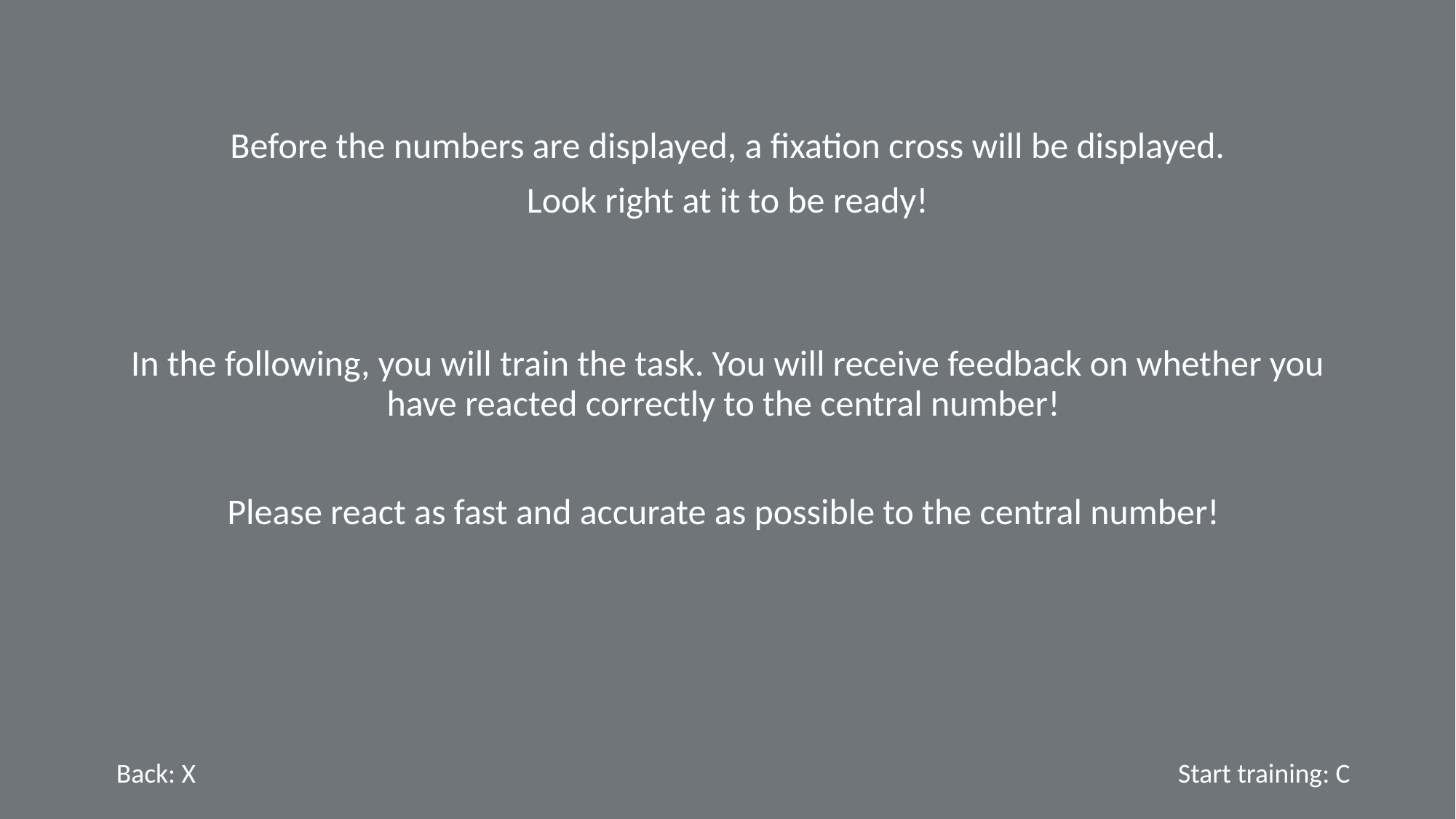

Before the numbers are displayed, a fixation cross will be displayed.
Look right at it to be ready!

In the following, you will train the task. You will receive feedback on whether you have reacted correctly to the central number!

Please react as fast and accurate as possible to the central number!

| Back: X | Start training: C |
| --- | --- |